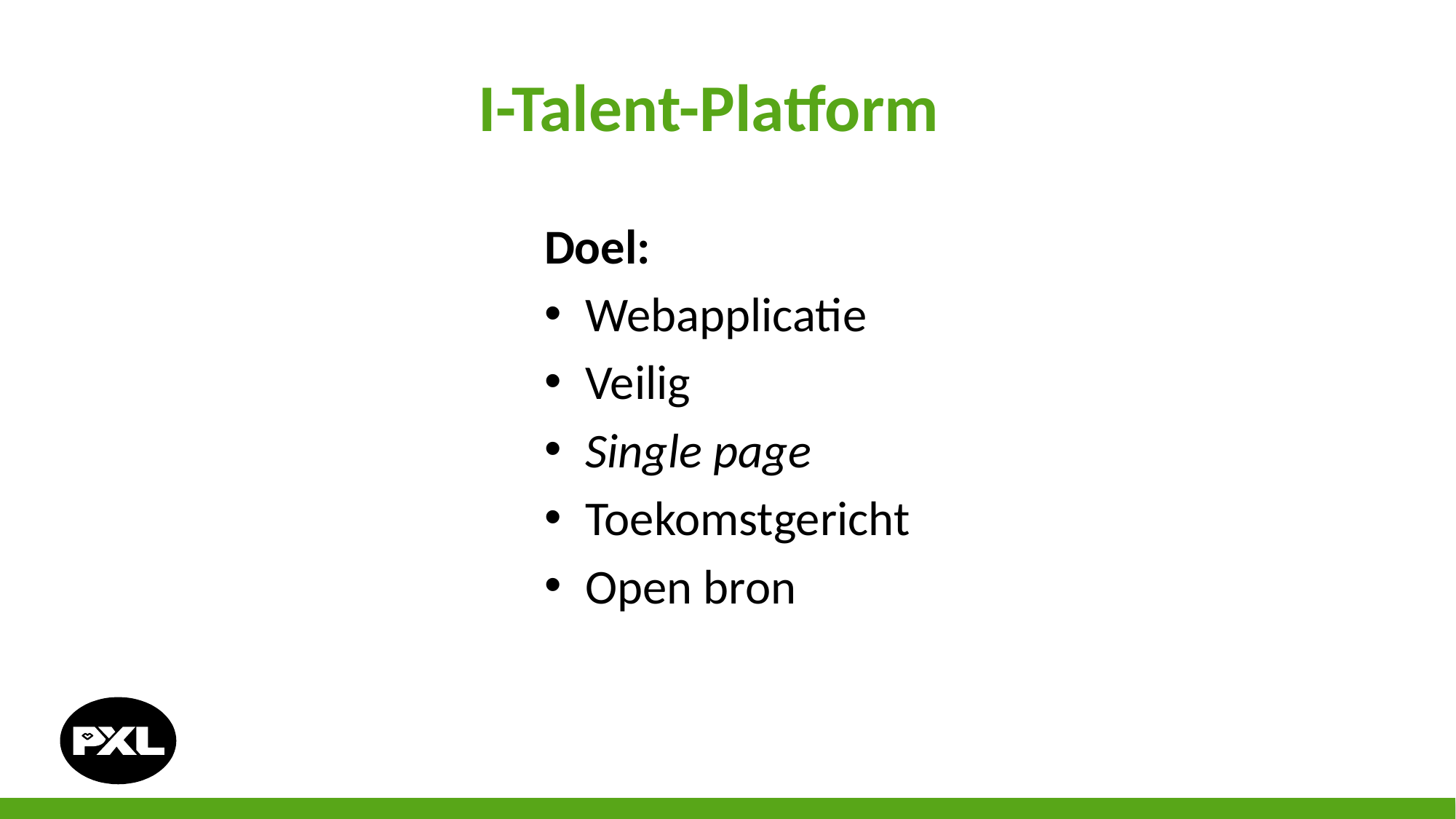

# I-Talent-Platform
Doel:
Webapplicatie
Veilig
Single page
Toekomstgericht
Open bron